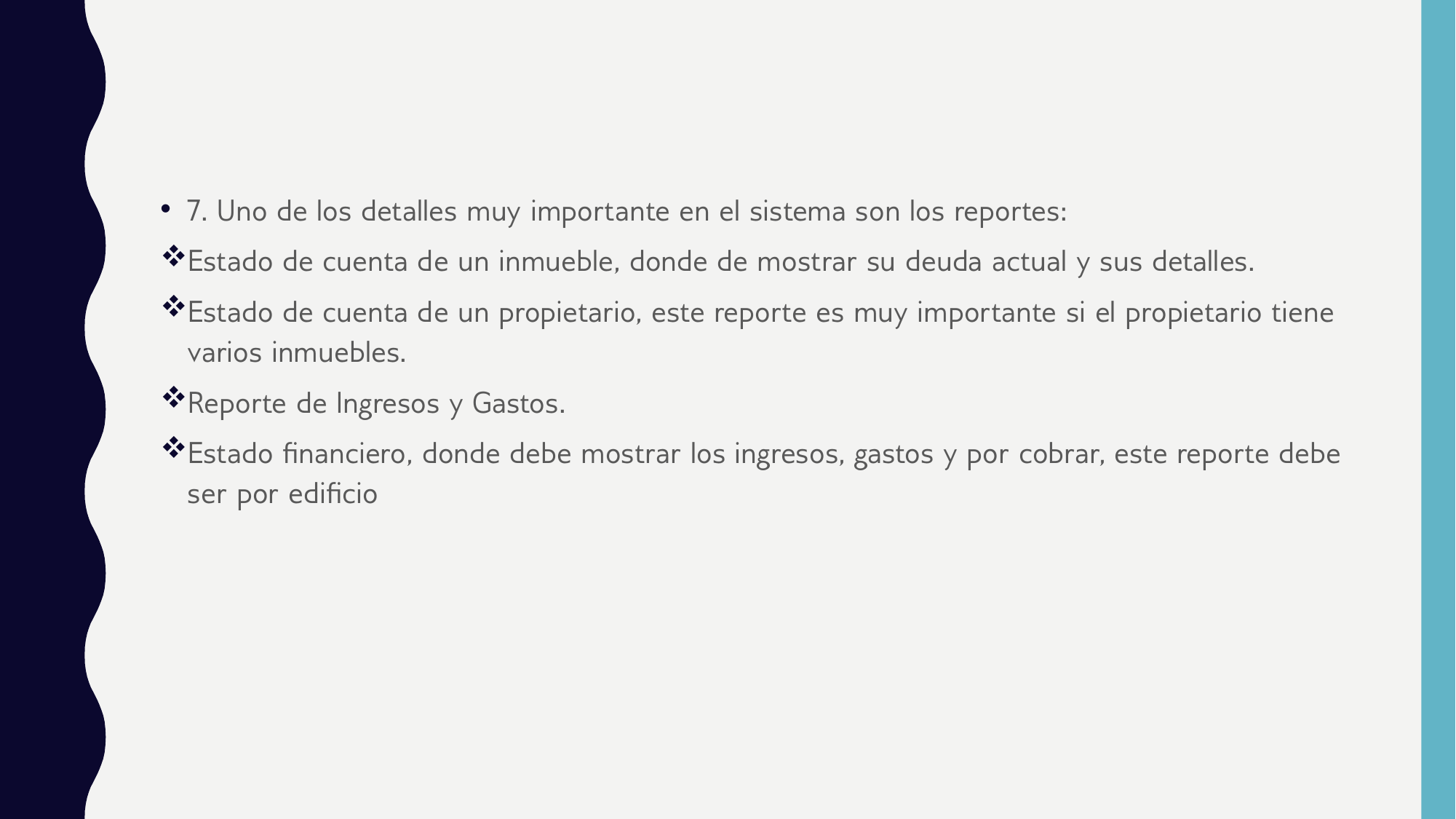

#
7. Uno de los detalles muy importante en el sistema son los reportes:
Estado de cuenta de un inmueble, donde de mostrar su deuda actual y sus detalles.
Estado de cuenta de un propietario, este reporte es muy importante si el propietario tiene varios inmuebles.
Reporte de Ingresos y Gastos.
Estado financiero, donde debe mostrar los ingresos, gastos y por cobrar, este reporte debe ser por edificio